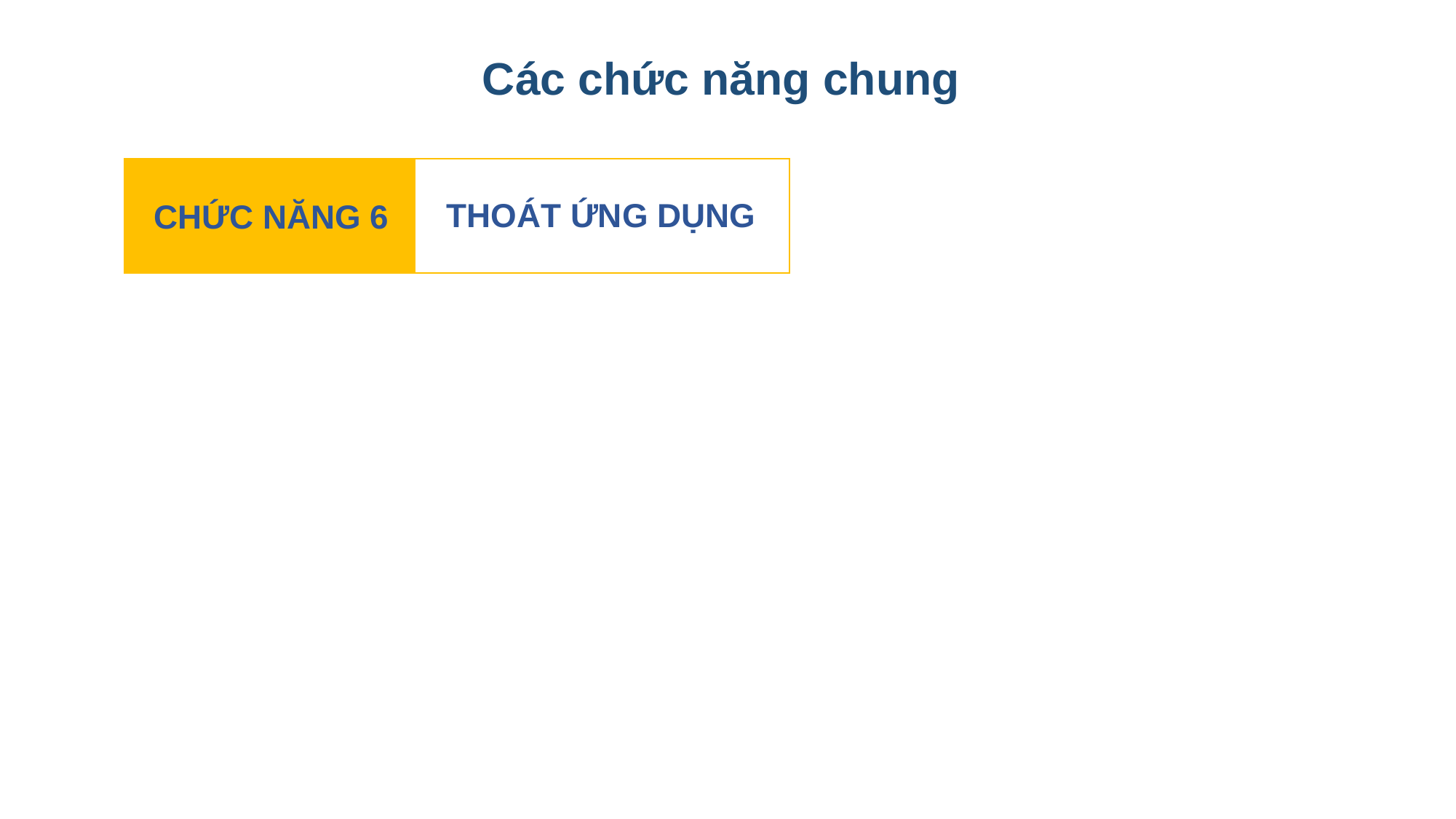

Các chức năng chung

THOÁT ỨNG DỤNG
CHỨC NĂNG 6